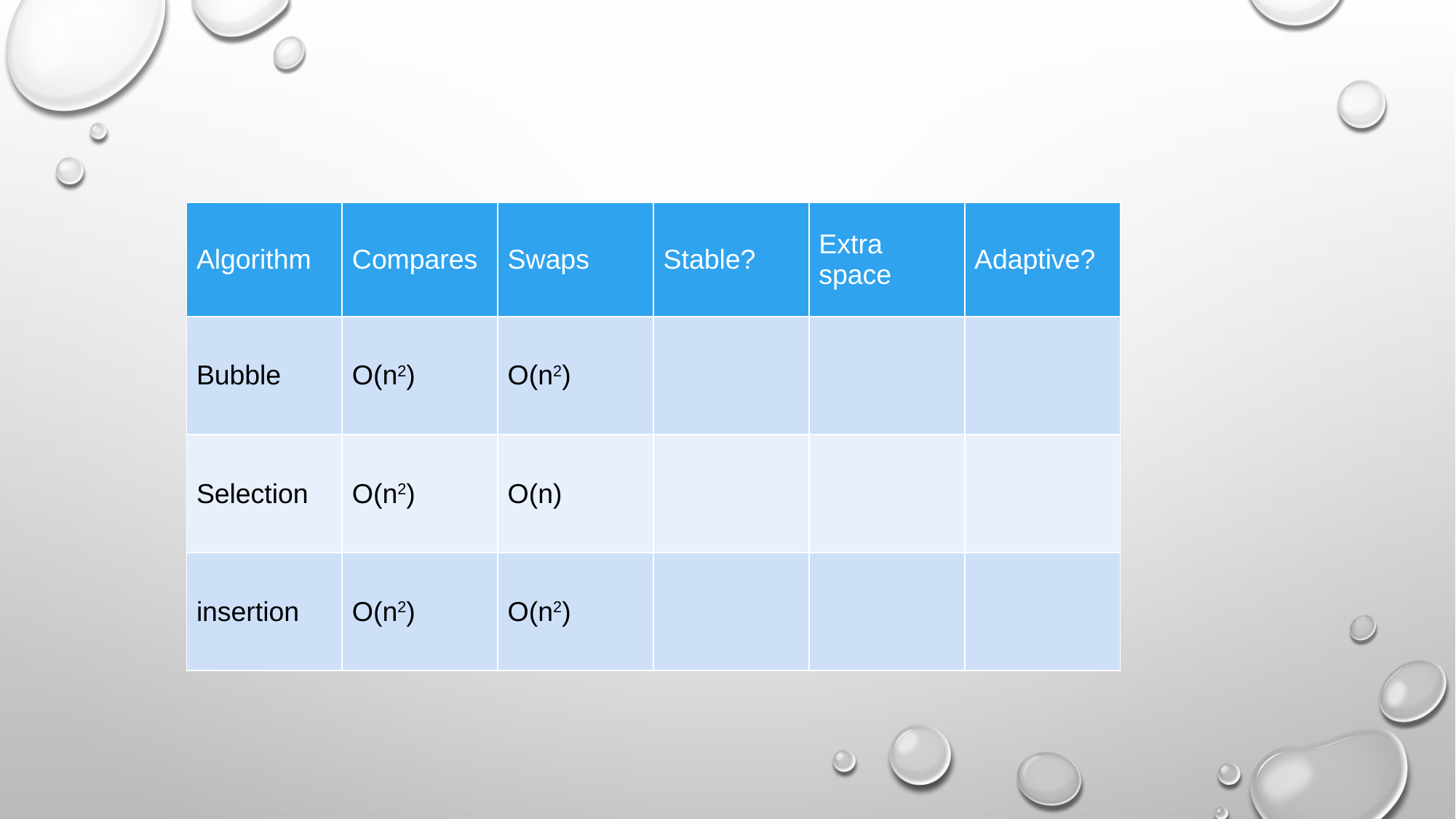

| Algorithm | Compares | Swaps | Stable? | Extra space | Adaptive? |
| --- | --- | --- | --- | --- | --- |
| Bubble | O(n2) | O(n2) |  |  |  |
| Selection | O(n2) | O(n) |  |  |  |
| insertion | O(n2) | O(n2) |  |  |  |